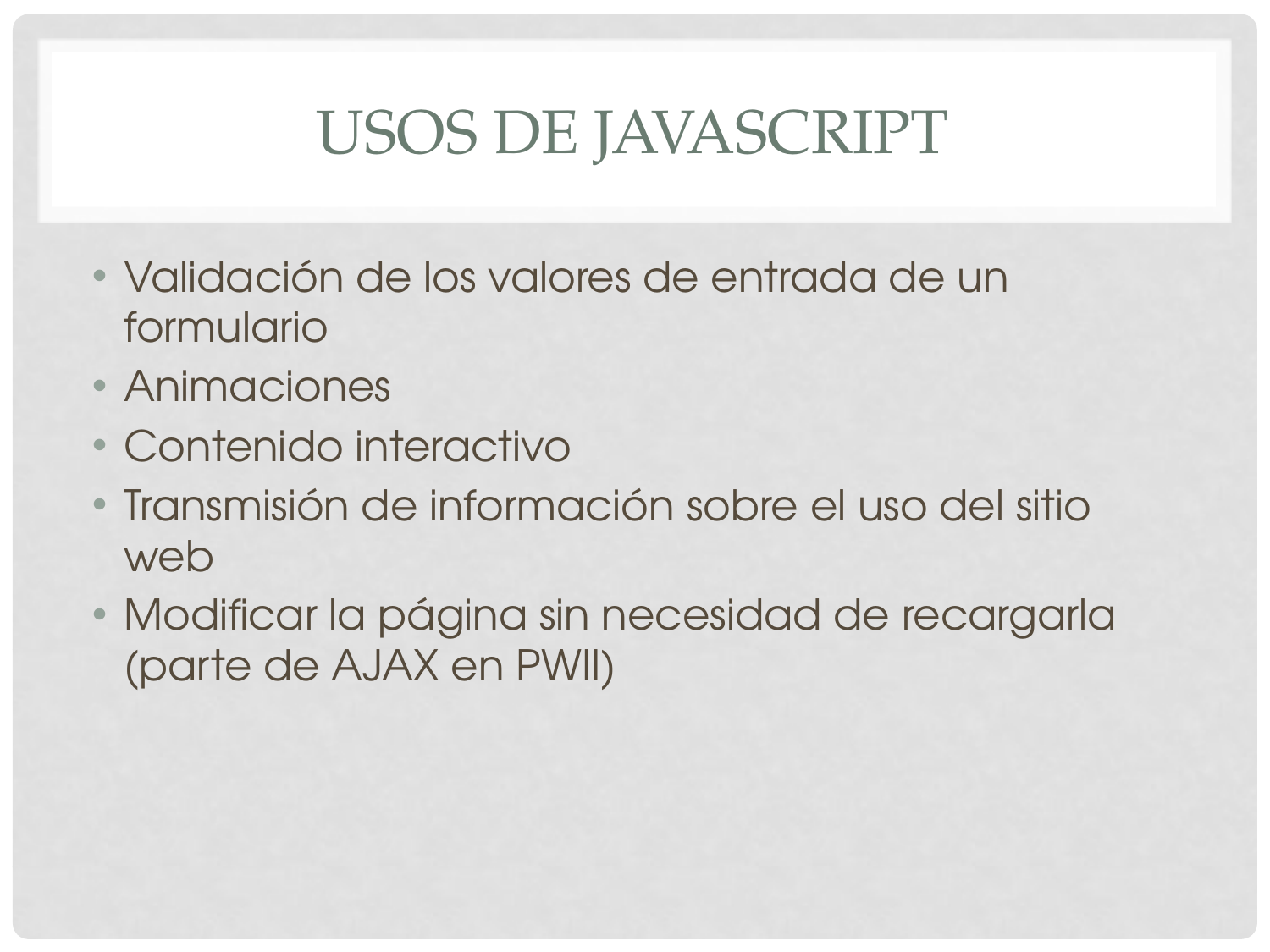

# Usos de javascript
Validación de los valores de entrada de un formulario
Animaciones
Contenido interactivo
Transmisión de información sobre el uso del sitio web
Modificar la página sin necesidad de recargarla (parte de AJAX en PWII)